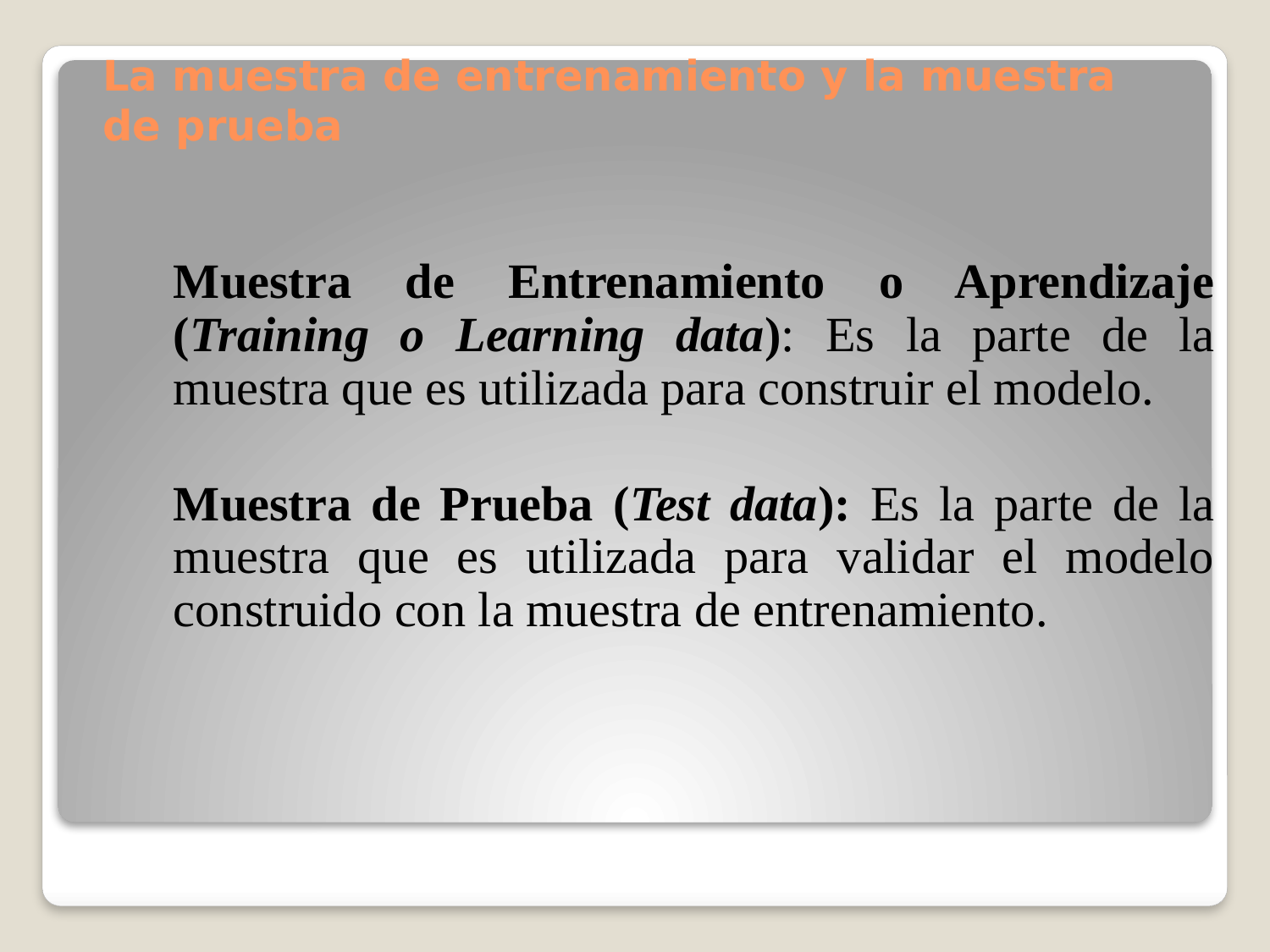

# La muestra de entrenamiento y la muestra de prueba
Muestra de Entrenamiento o Aprendizaje (Training o Learning data): Es la parte de la muestra que es utilizada para construir el modelo.

Muestra de Prueba (Test data): Es la parte de la muestra que es utilizada para validar el modelo construido con la muestra de entrenamiento.